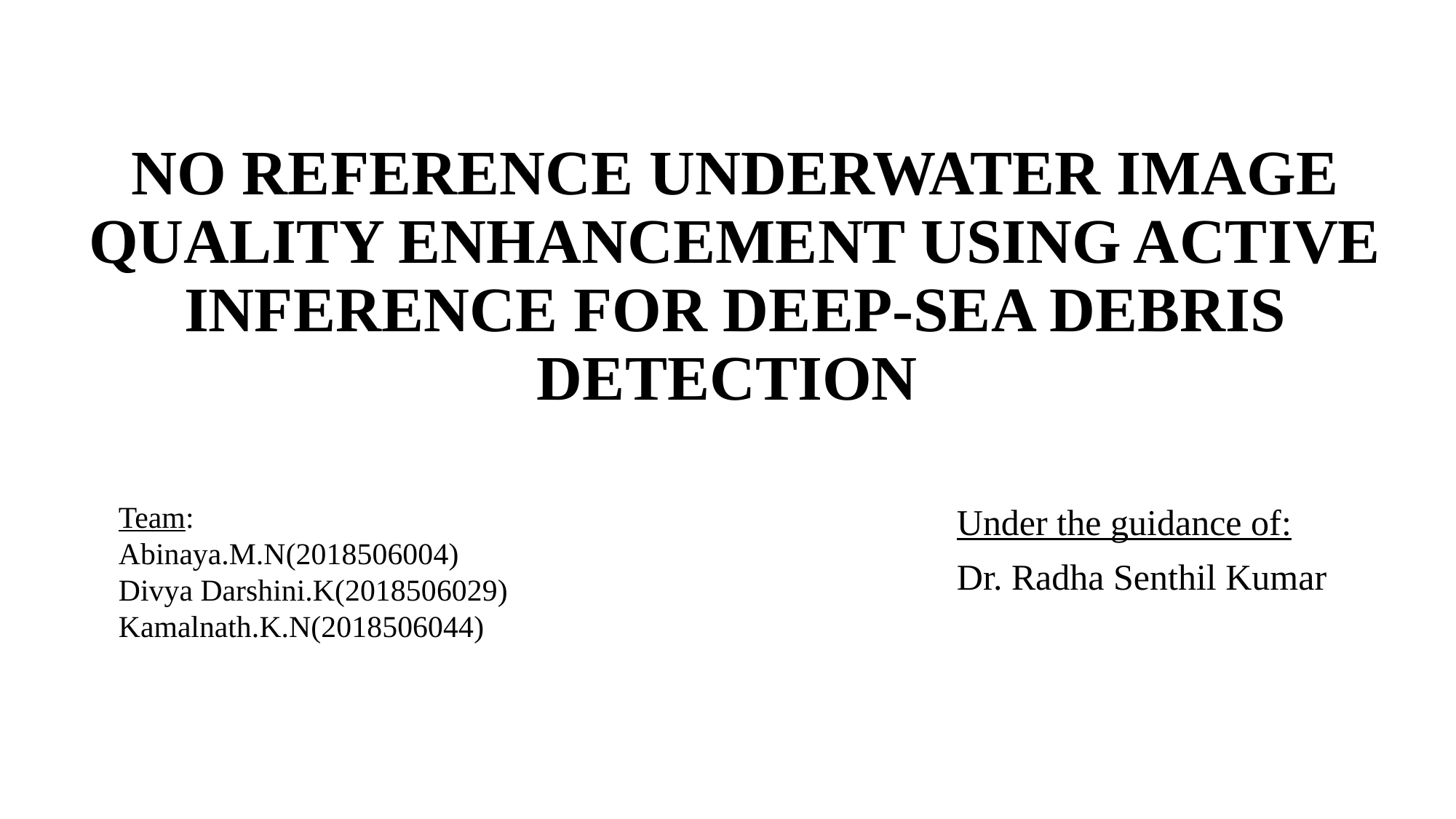

# NO REFERENCE UNDERWATER IMAGE QUALITY ENHANCEMENT USING ACTIVE INFERENCE FOR DEEP-SEA DEBRIS DETECTION
Team:
Abinaya.M.N(2018506004)
Divya Darshini.K(2018506029)
Kamalnath.K.N(2018506044)
Under the guidance of:
Dr. Radha Senthil Kumar